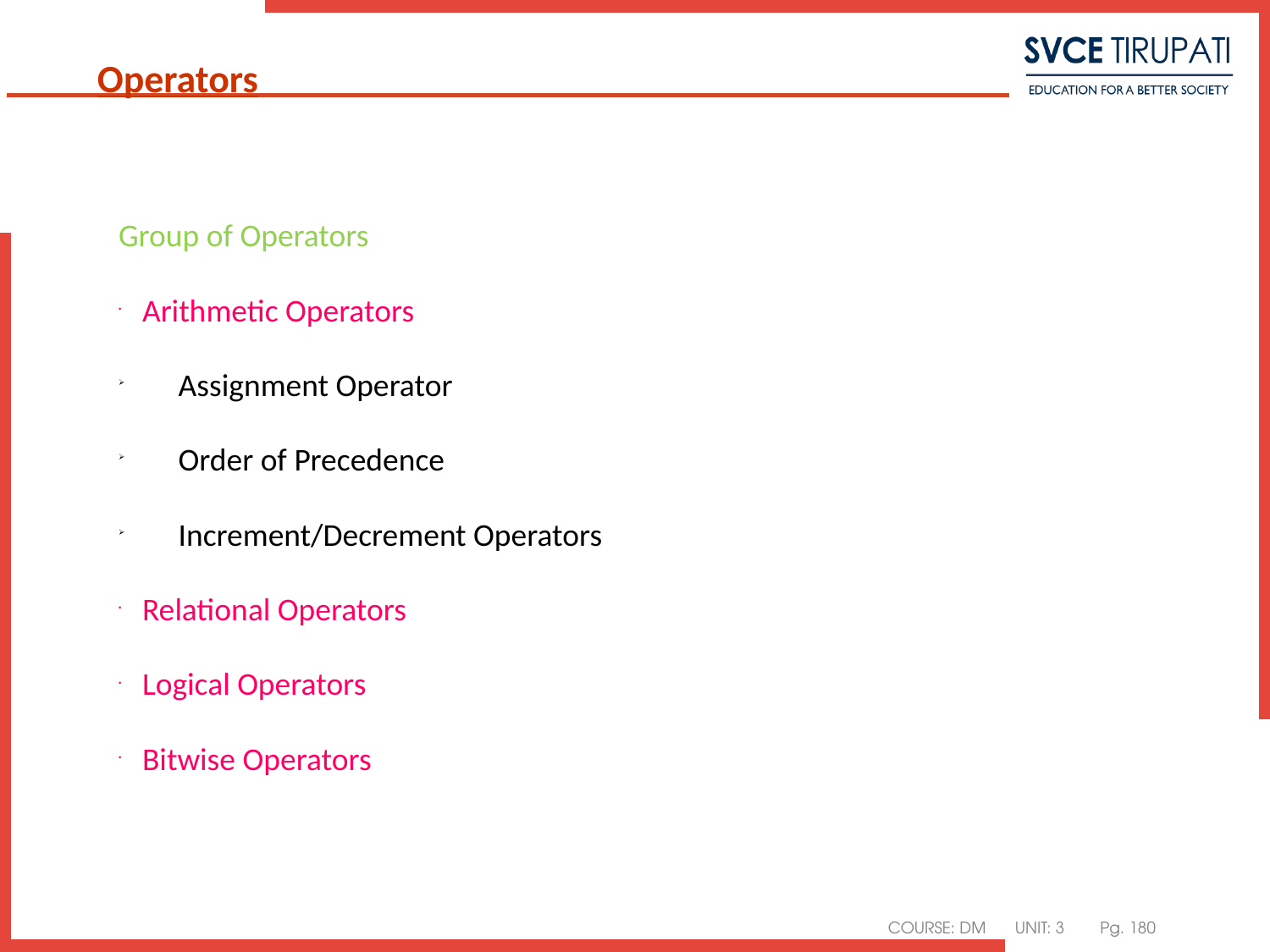

# Operators
Group of Operators
Arithmetic Operators
     Assignment Operator
     Order of Precedence
     Increment/Decrement Operators
Relational Operators
Logical Operators
Bitwise Operators